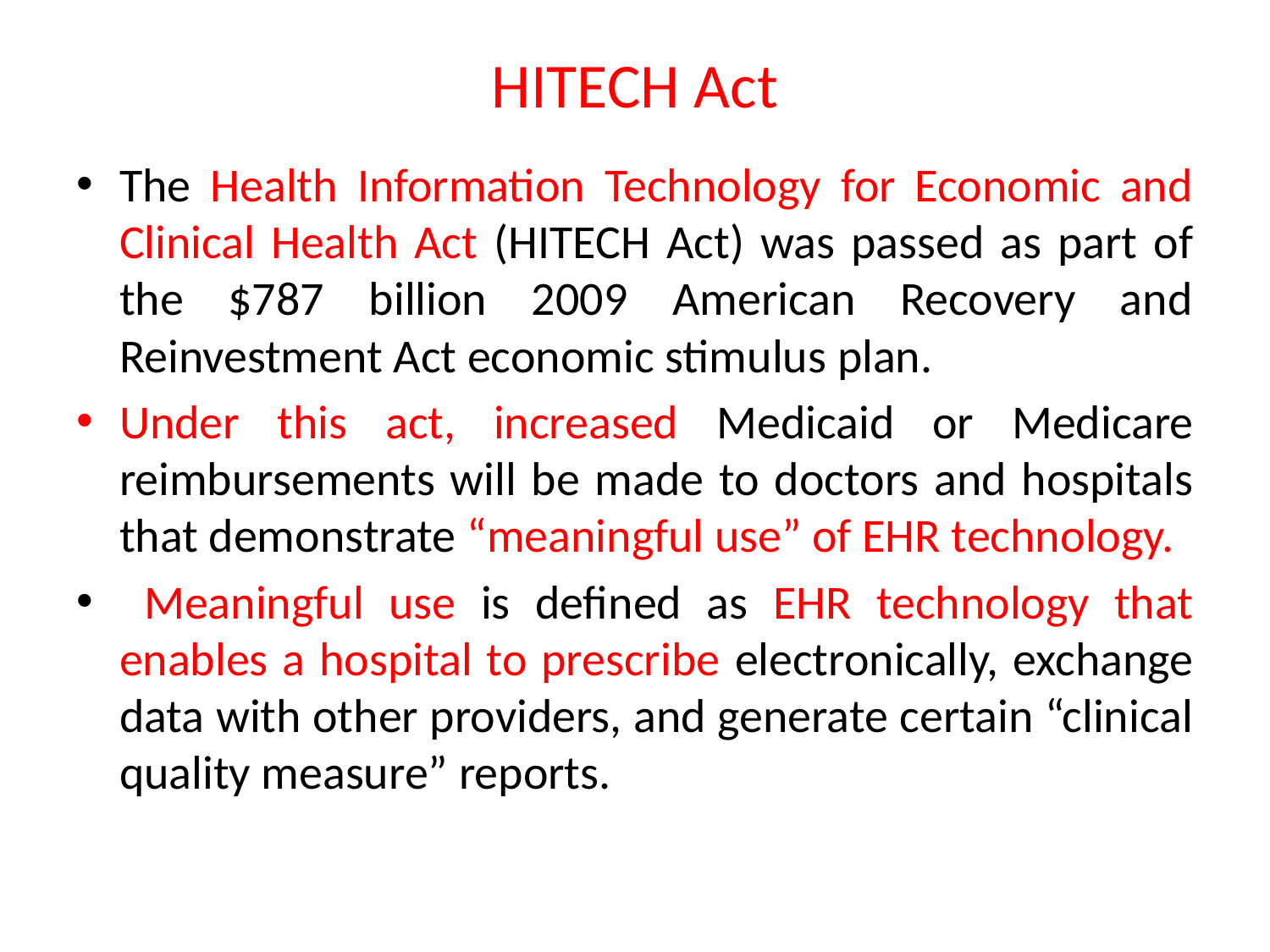

# HITECH Act
The Health Information Technology for Economic and Clinical Health Act (HITECH Act) was passed as part of the $787 billion 2009 American Recovery and Reinvestment Act economic stimulus plan.
Under this act, increased Medicaid or Medicare reimbursements will be made to doctors and hospitals that demonstrate “meaningful use” of EHR technology.
 Meaningful use is defined as EHR technology that enables a hospital to prescribe electronically, exchange data with other providers, and generate certain “clinical quality measure” reports.